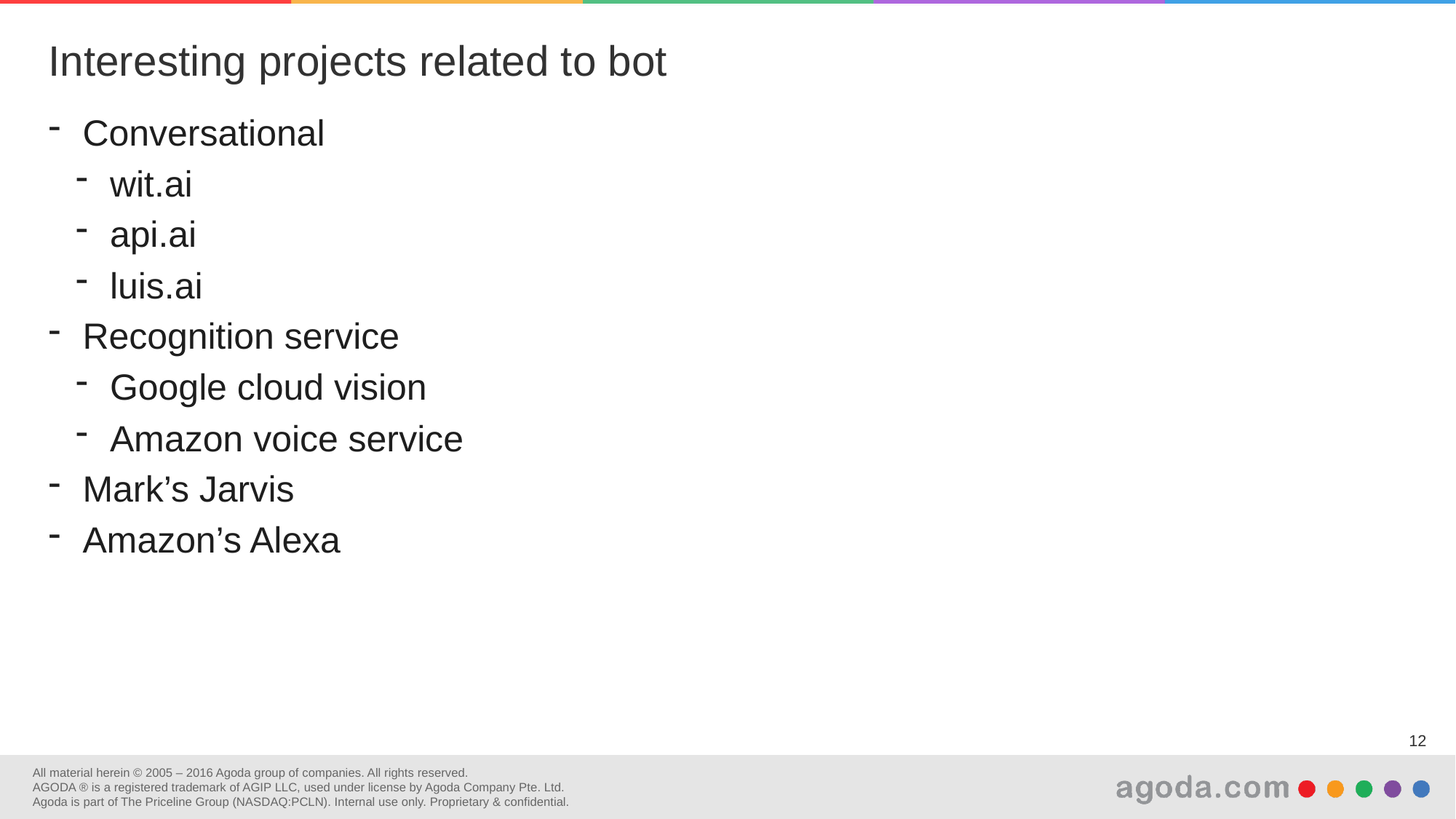

Interesting projects related to bot
Conversational
wit.ai
api.ai
luis.ai
Recognition service
Google cloud vision
Amazon voice service
Mark’s Jarvis
Amazon’s Alexa